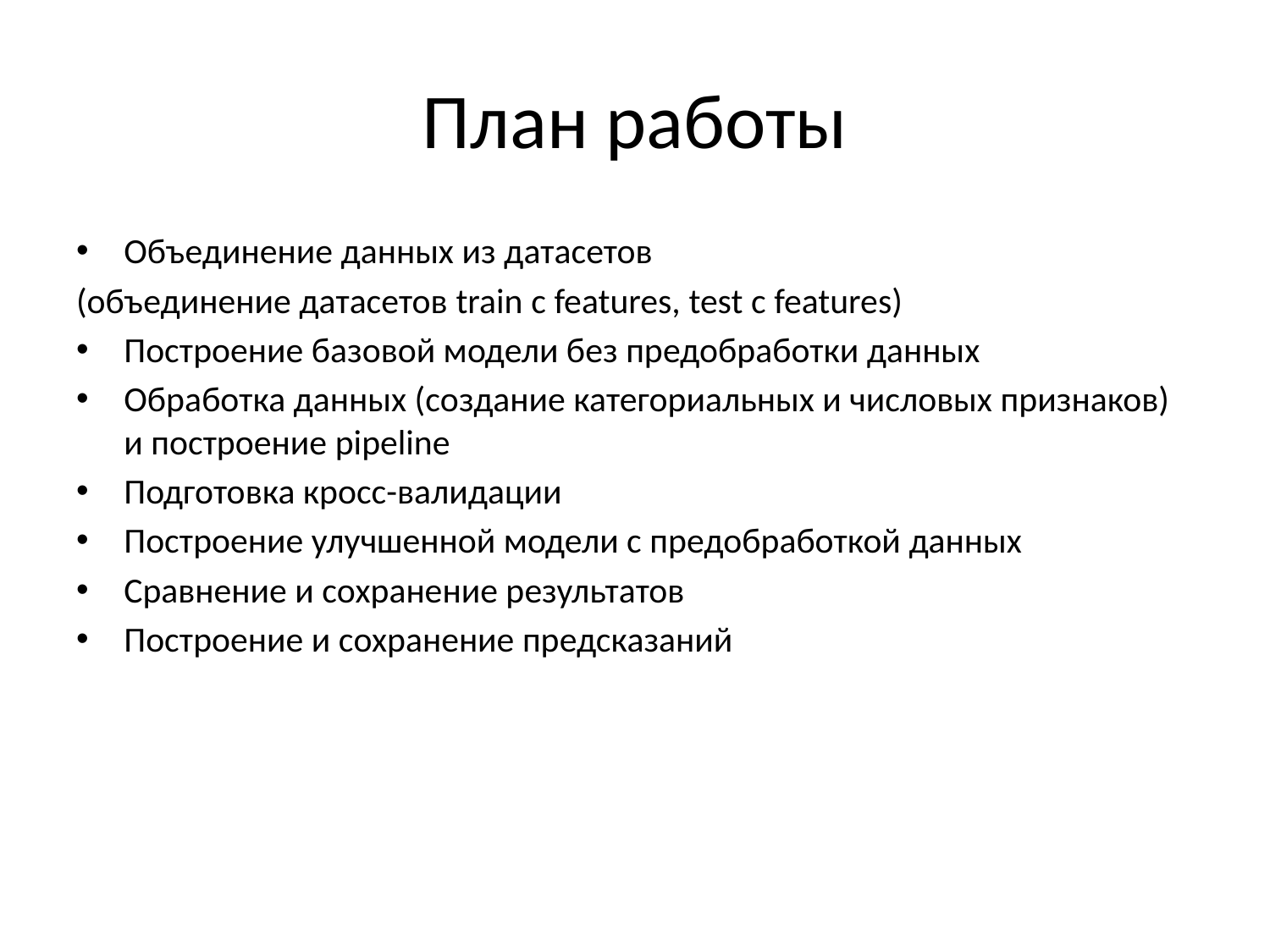

# План работы
Объединение данных из датасетов
(объединение датасетов train с features, test с features)
Построение базовой модели без предобработки данных
Обработка данных (создание категориальных и числовых признаков) и построение pipeline
Подготовка кросс-валидации
Построение улучшенной модели с предобработкой данных
Сравнение и сохранение результатов
Построение и сохранение предсказаний